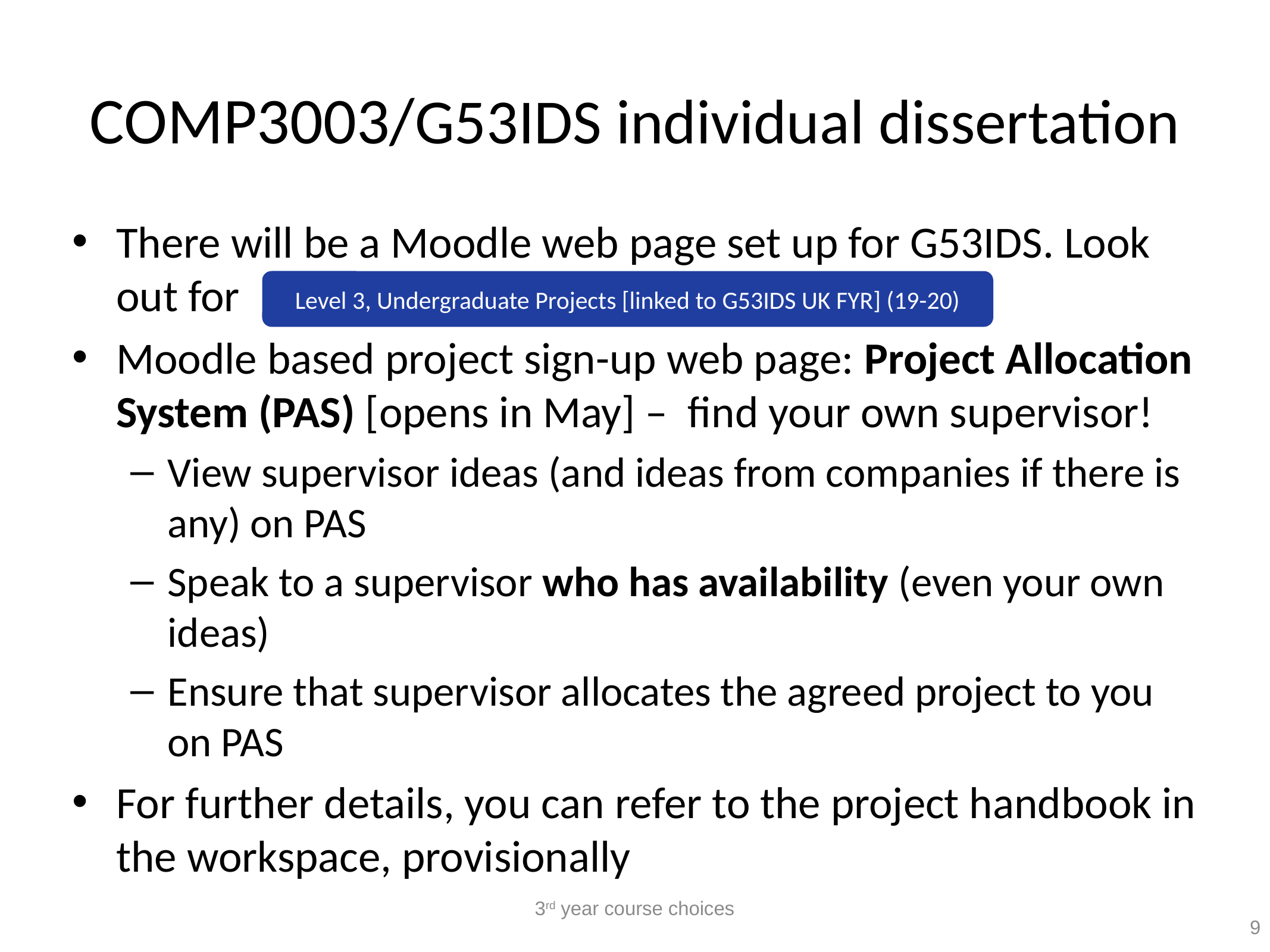

# COMP3003/G53IDS individual dissertation
There will be a Moodle web page set up for G53IDS. Look out for
Moodle based project sign-up web page: Project Allocation System (PAS) [opens in May] –  find your own supervisor!
View supervisor ideas (and ideas from companies if there is any) on PAS
Speak to a supervisor who has availability (even your own ideas)
Ensure that supervisor allocates the agreed project to you on PAS
For further details, you can refer to the project handbook in the workspace, provisionally
Level 3, Undergraduate Projects [linked to G53IDS UK FYR] (19-20)
3rd year course choices
9